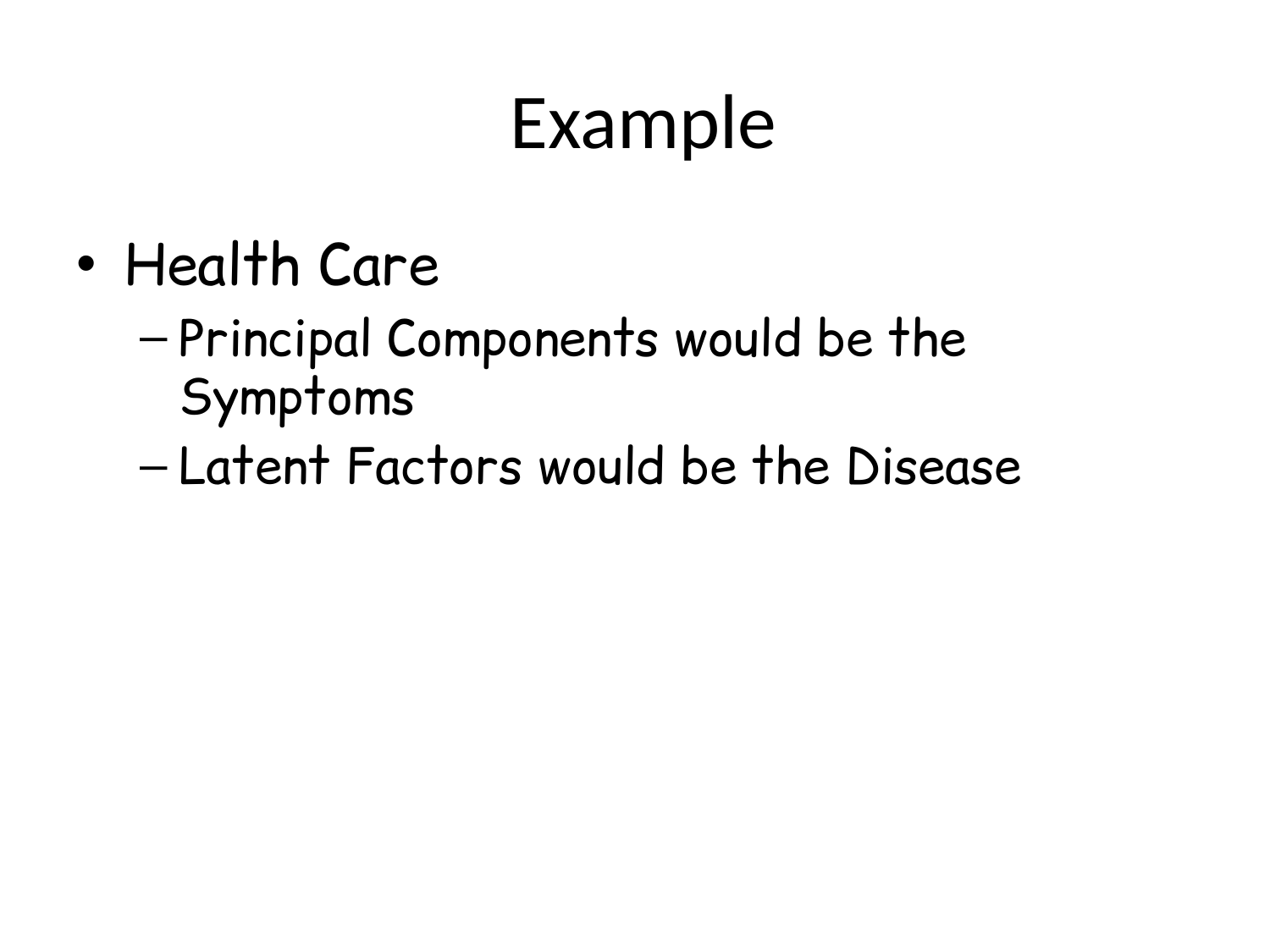

# Example
Health Care
Principal Components would be the Symptoms
Latent Factors would be the Disease